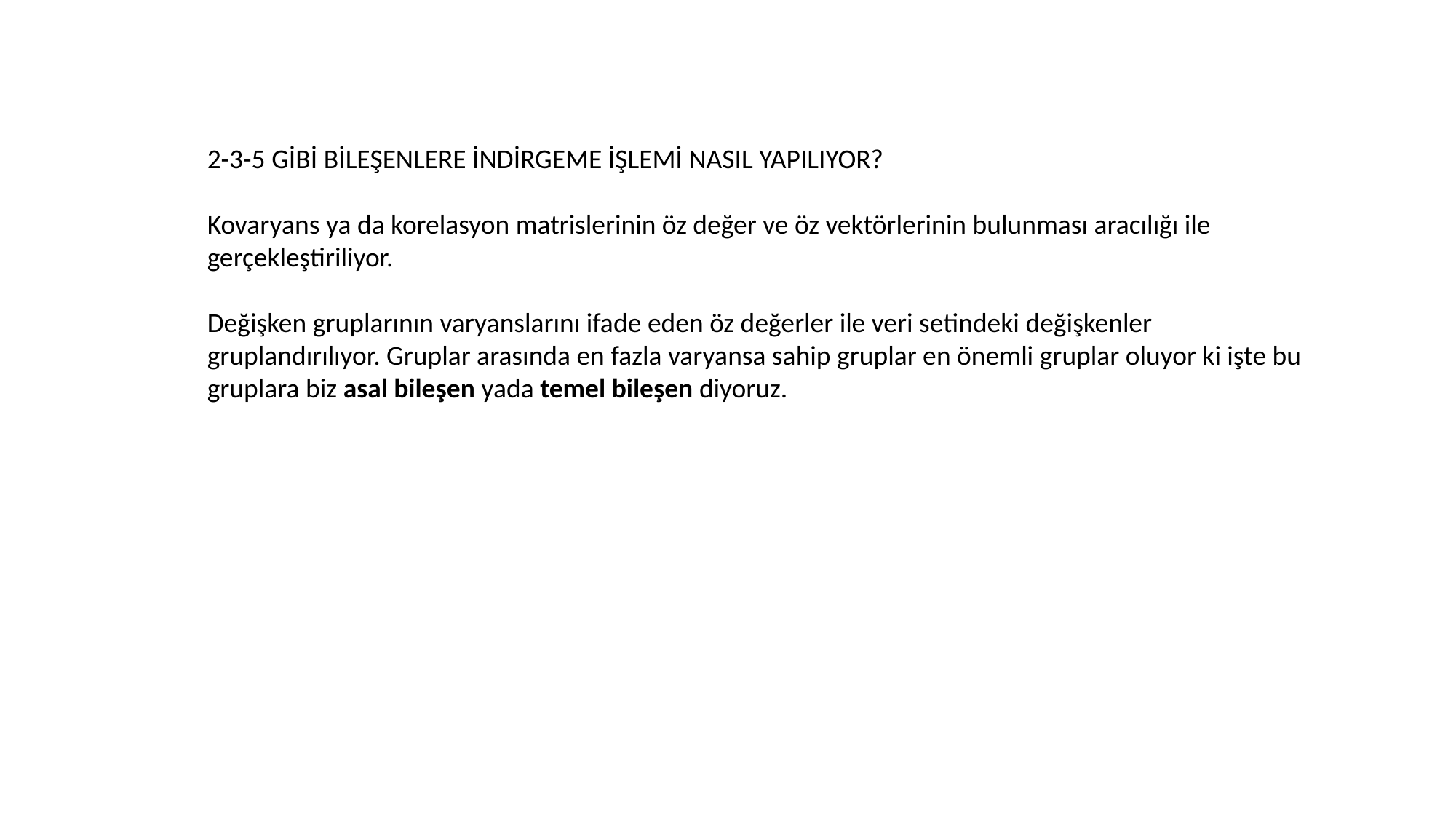

2-3-5 GİBİ BİLEŞENLERE İNDİRGEME İŞLEMİ NASIL YAPILIYOR?

Kovaryans ya da korelasyon matrislerinin öz değer ve öz vektörlerinin bulunması aracılığı ile gerçekleştiriliyor.

Değişken gruplarının varyanslarını ifade eden öz değerler ile veri setindeki değişkenler gruplandırılıyor. Gruplar arasında en fazla varyansa sahip gruplar en önemli gruplar oluyor ki işte bu gruplara biz asal bileşen yada temel bileşen diyoruz.